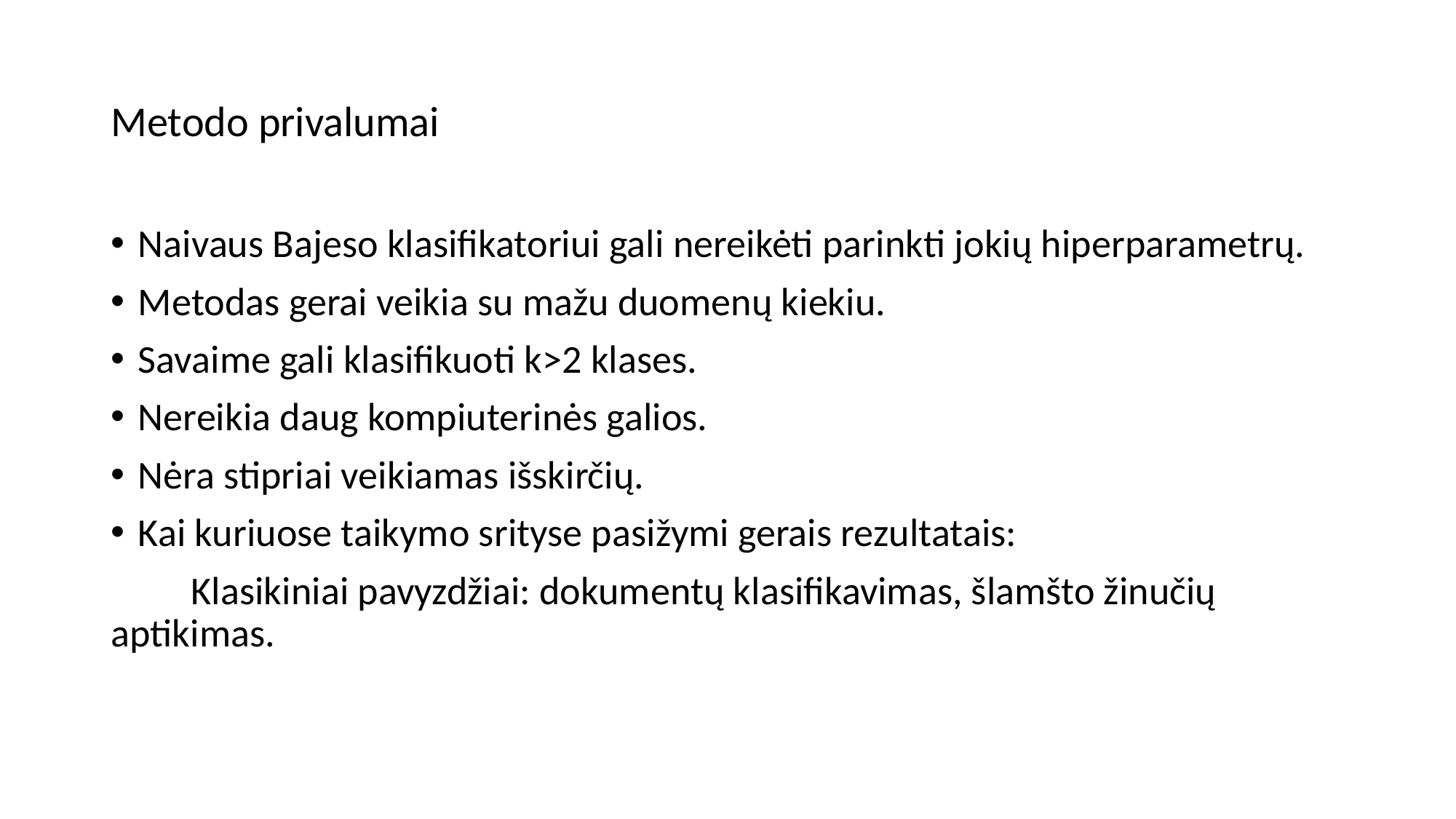

# Metodo privalumai
Naivaus Bajeso klasifikatoriui gali nereikėti parinkti jokių hiperparametrų.
Metodas gerai veikia su mažu duomenų kiekiu.
Savaime gali klasifikuoti k>2 klases.
Nereikia daug kompiuterinės galios.
Nėra stipriai veikiamas išskirčių.
Kai kuriuose taikymo srityse pasižymi gerais rezultatais:
         Klasikiniai pavyzdžiai: dokumentų klasifikavimas, šlamšto žinučių aptikimas.